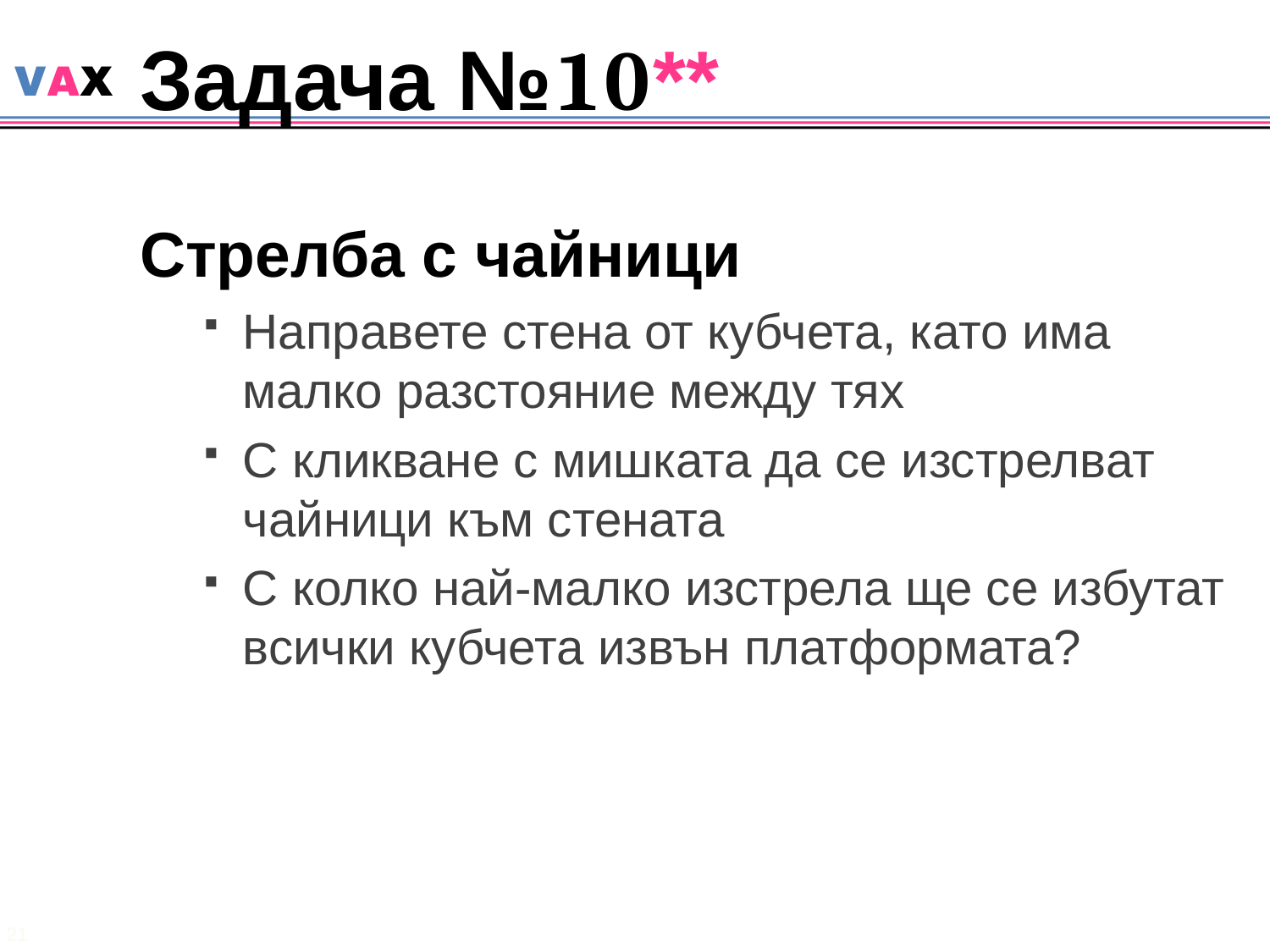

# Задача №10**
Стрелба с чайници
Направете стена от кубчета, като има малко разстояние между тях
С кликване с мишката да се изстрелват чайници към стената
С колко най-малко изстрела ще се избутат всички кубчета извън платформата?